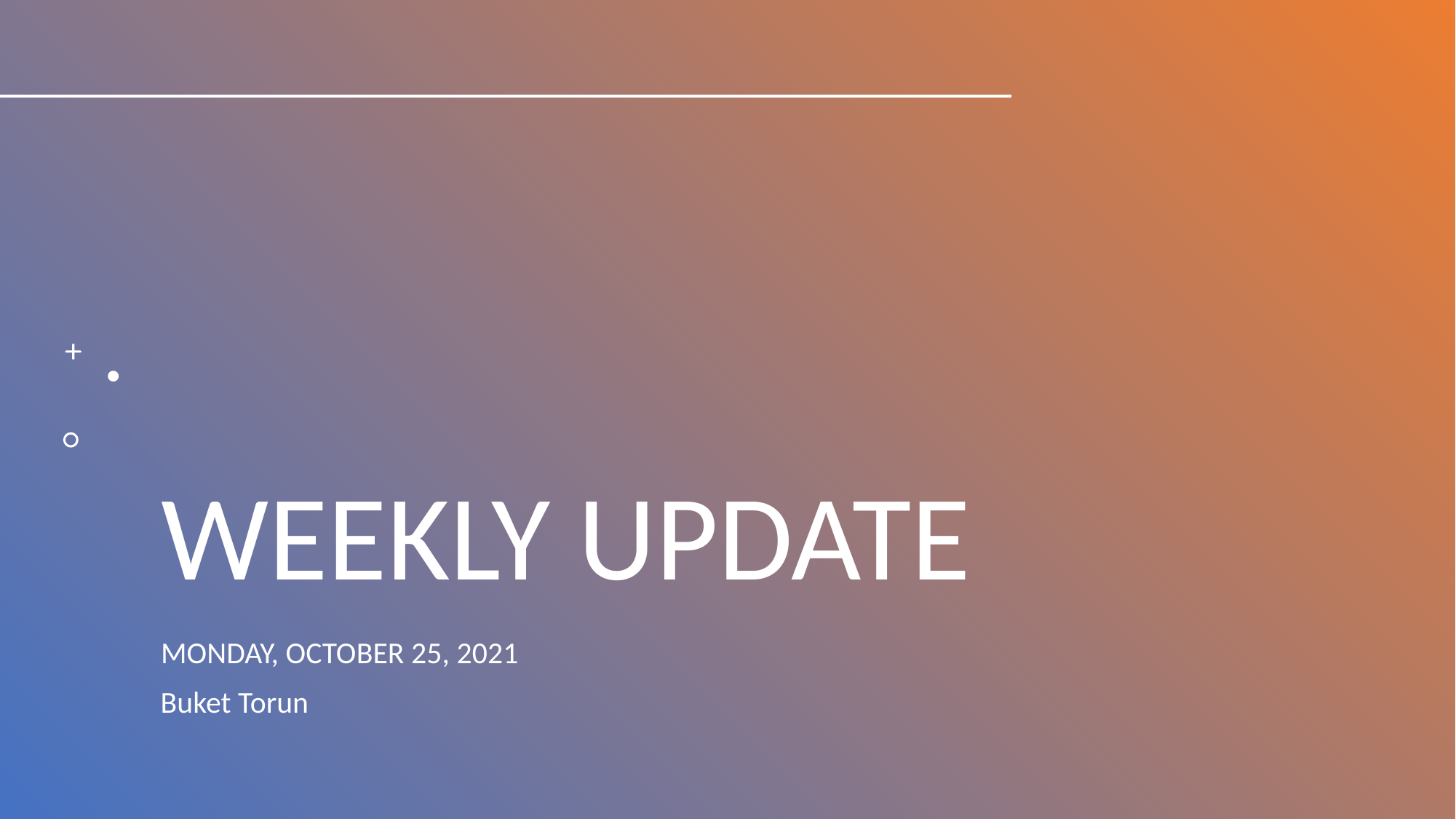

# WEEKLY UPDATE

MONDAY, OCTOBER 25, 2021
Buket Torun